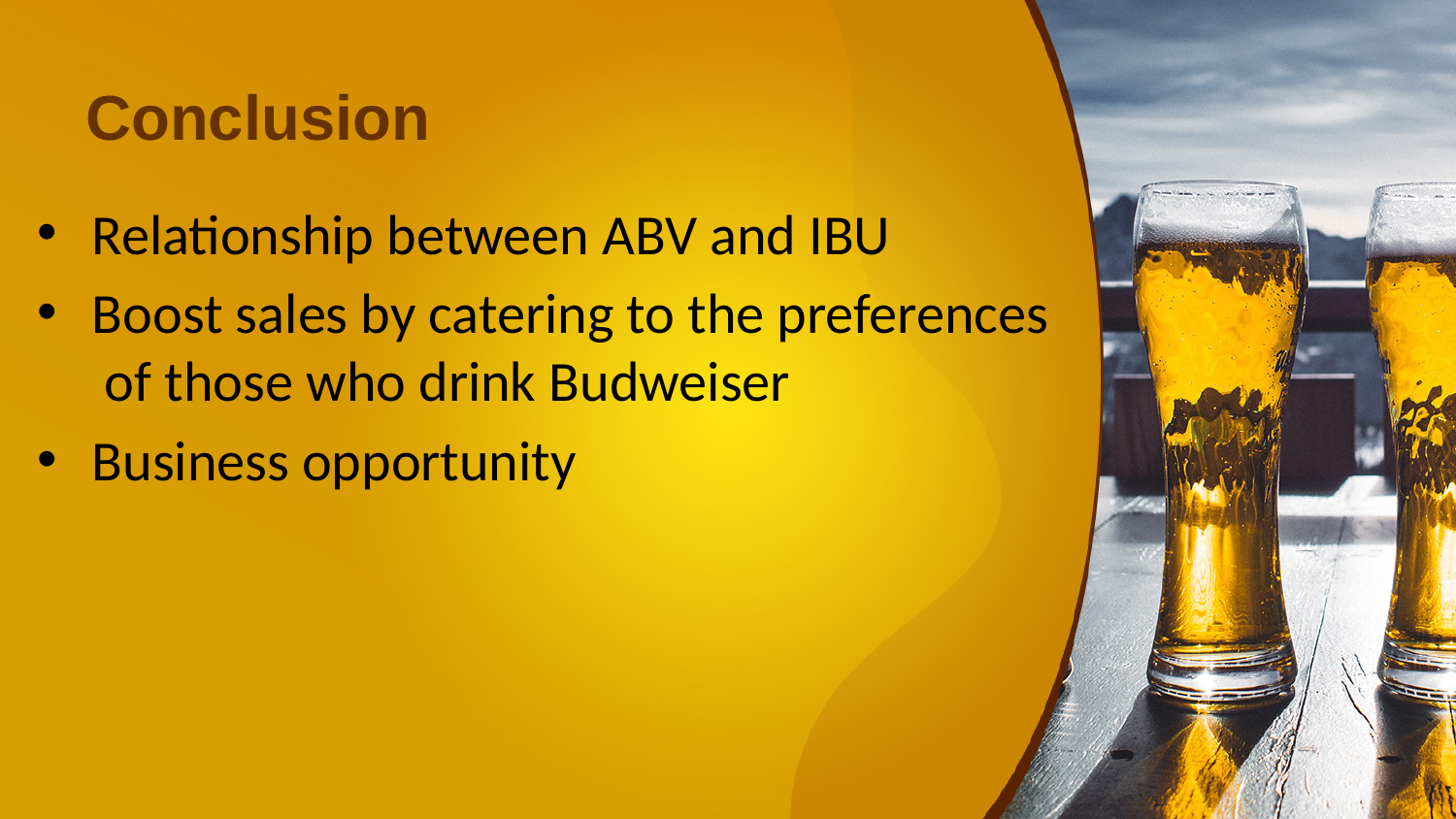

# Conclusion
Relationship between ABV and IBU
Boost sales by catering to the preferences  of those who drink Budweiser
Business opportunity